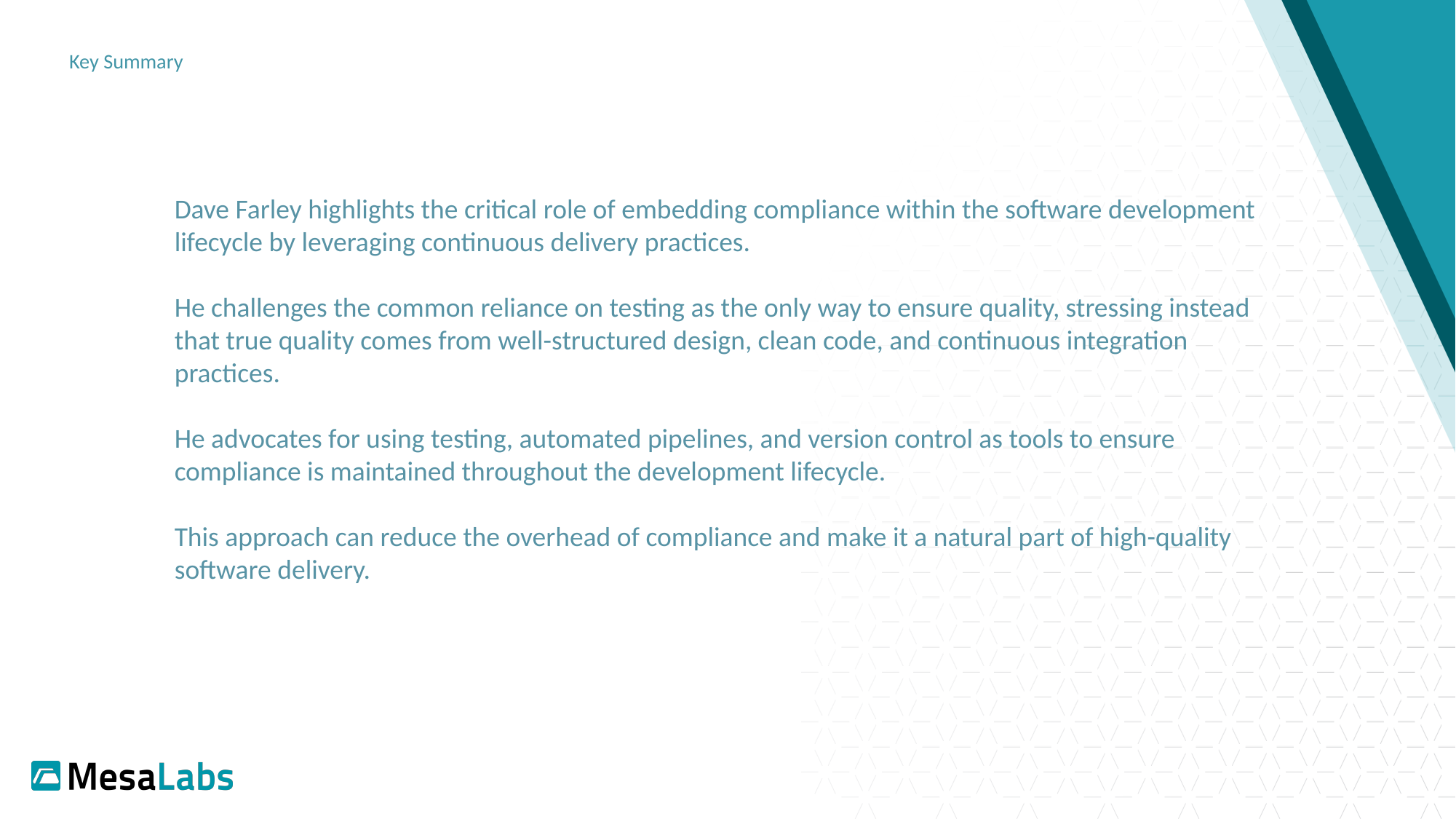

# Key Summary

Dave Farley highlights the critical role of embedding compliance within the software development lifecycle by leveraging continuous delivery practices.

He challenges the common reliance on testing as the only way to ensure quality, stressing instead that true quality comes from well-structured design, clean code, and continuous integration practices.

He advocates for using testing, automated pipelines, and version control as tools to ensure compliance is maintained throughout the development lifecycle.

This approach can reduce the overhead of compliance and make it a natural part of high-quality software delivery.